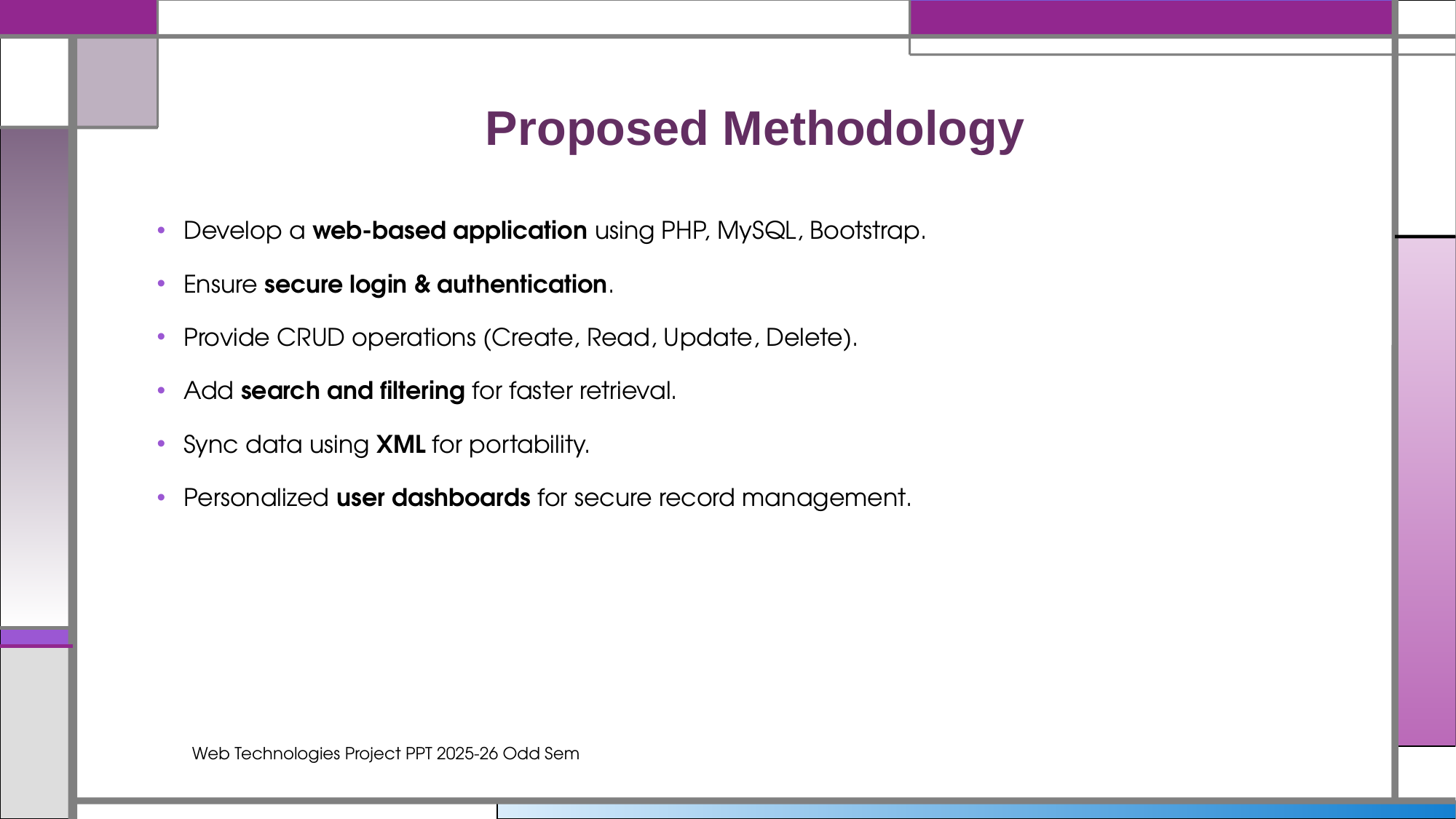

# Proposed Methodology

Develop a web-based application using PHP, MySQL, Bootstrap.
Ensure secure login & authentication.
Provide CRUD operations (Create, Read, Update, Delete).
Add search and filtering for faster retrieval.
Sync data using XML for portability.
Personalized user dashboards for secure record management.
Web Technologies Project PPT 2025-26 Odd Sem